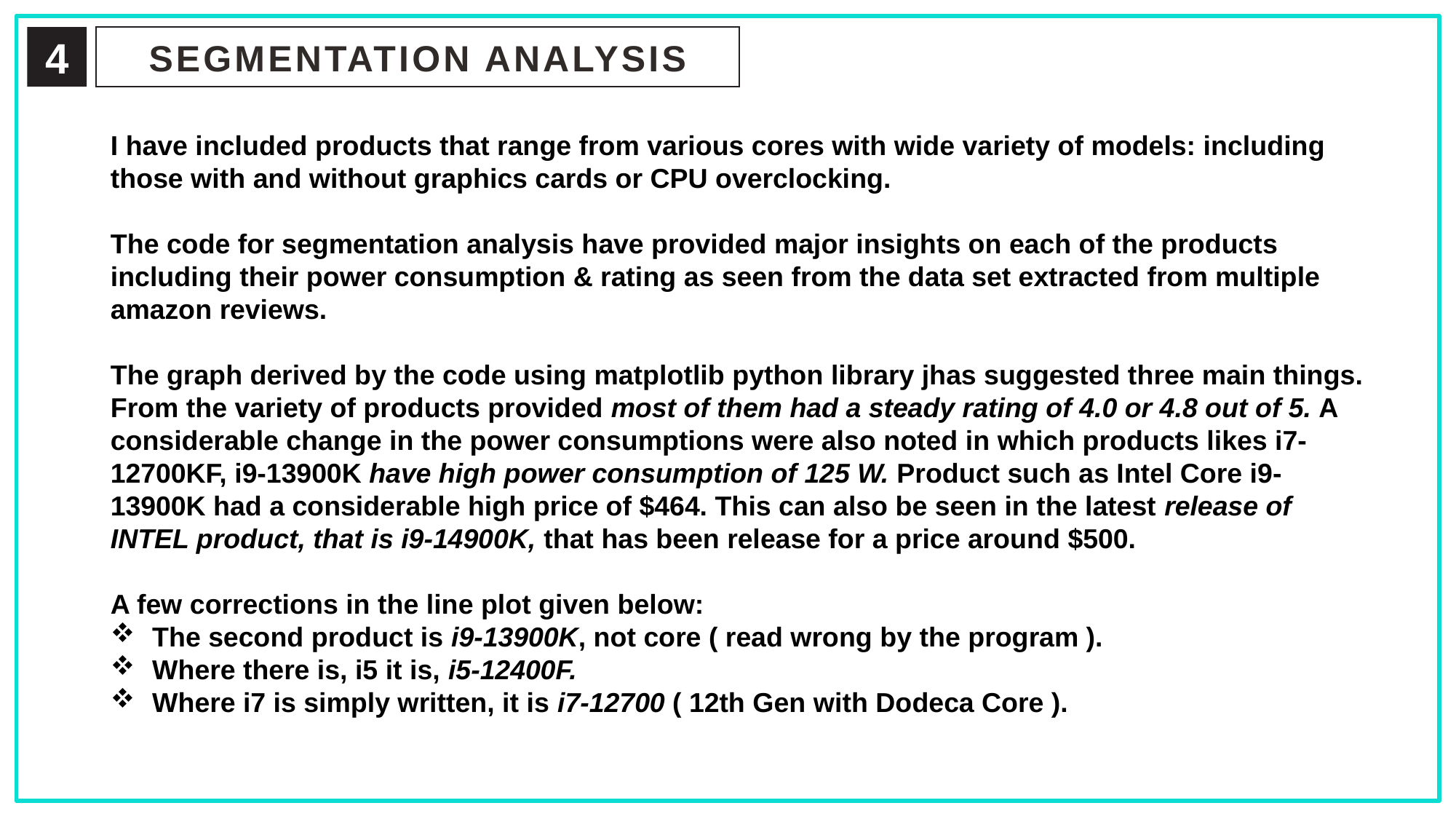

4
SEGMENTATION ANALYSIS
I have included products that range from various cores with wide variety of models: including those with and without graphics cards or CPU overclocking.

The code for segmentation analysis have provided major insights on each of the products including their power consumption & rating as seen from the data set extracted from multiple amazon reviews.

The graph derived by the code using matplotlib python library jhas suggested three main things. From the variety of products provided most of them had a steady rating of 4.0 or 4.8 out of 5. A considerable change in the power consumptions were also noted in which products likes i7-12700KF, i9-13900K have high power consumption of 125 W. Product such as Intel Core i9-13900K had a considerable high price of $464. This can also be seen in the latest release of INTEL product, that is i9-14900K, that has been release for a price around $500.

A few corrections in the line plot given below:
 The second product is i9-13900K, not core ( read wrong by the program ).
 Where there is, i5 it is, i5-12400F.
 Where i7 is simply written, it is i7-12700 ( 12th Gen with Dodeca Core ).